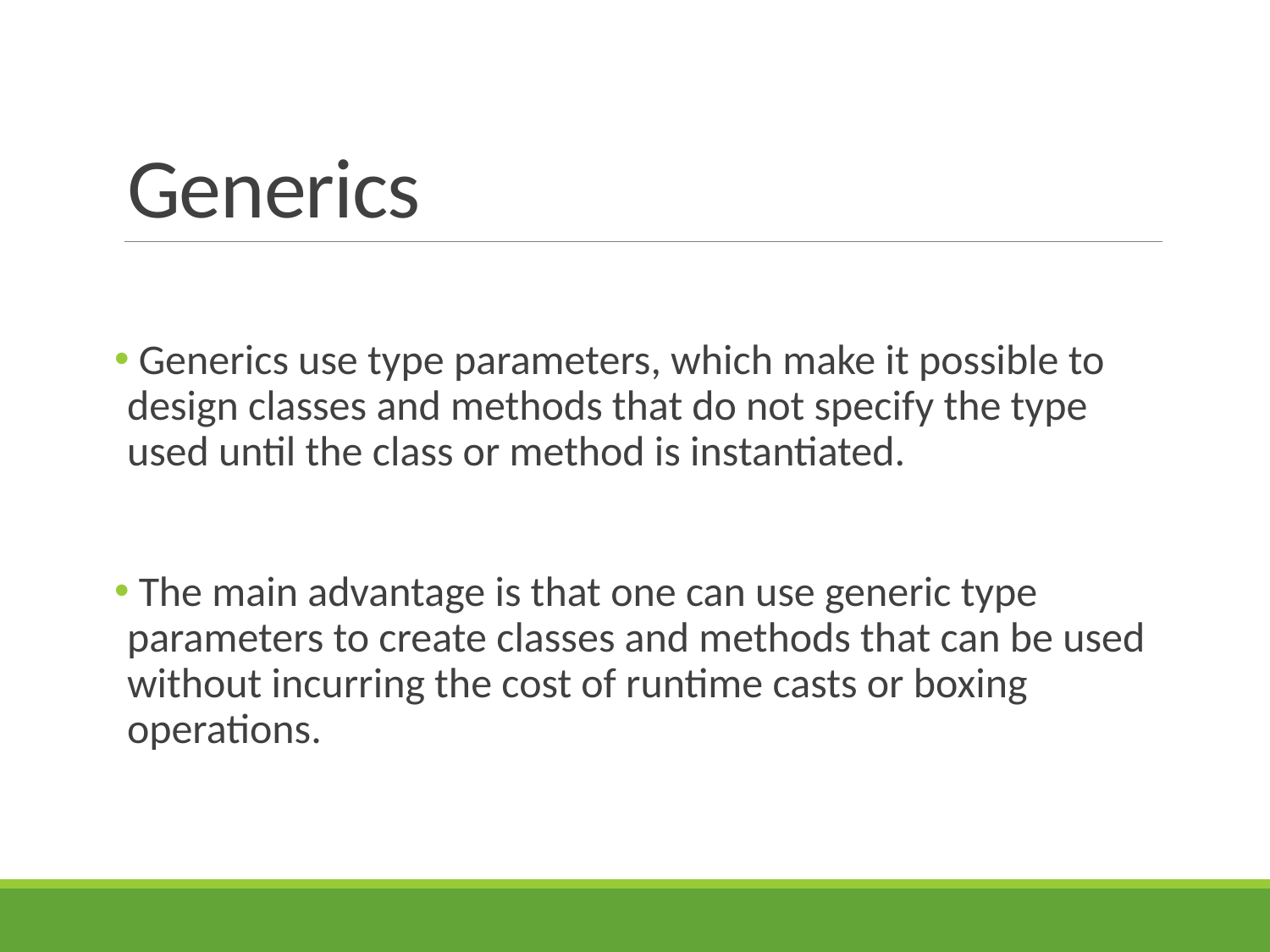

# Generics

 Generics use type parameters, which make it possible to design classes and methods that do not specify the type used until the class or method is instantiated.

 The main advantage is that one can use generic type parameters to create classes and methods that can be used without incurring the cost of runtime casts or boxing operations.